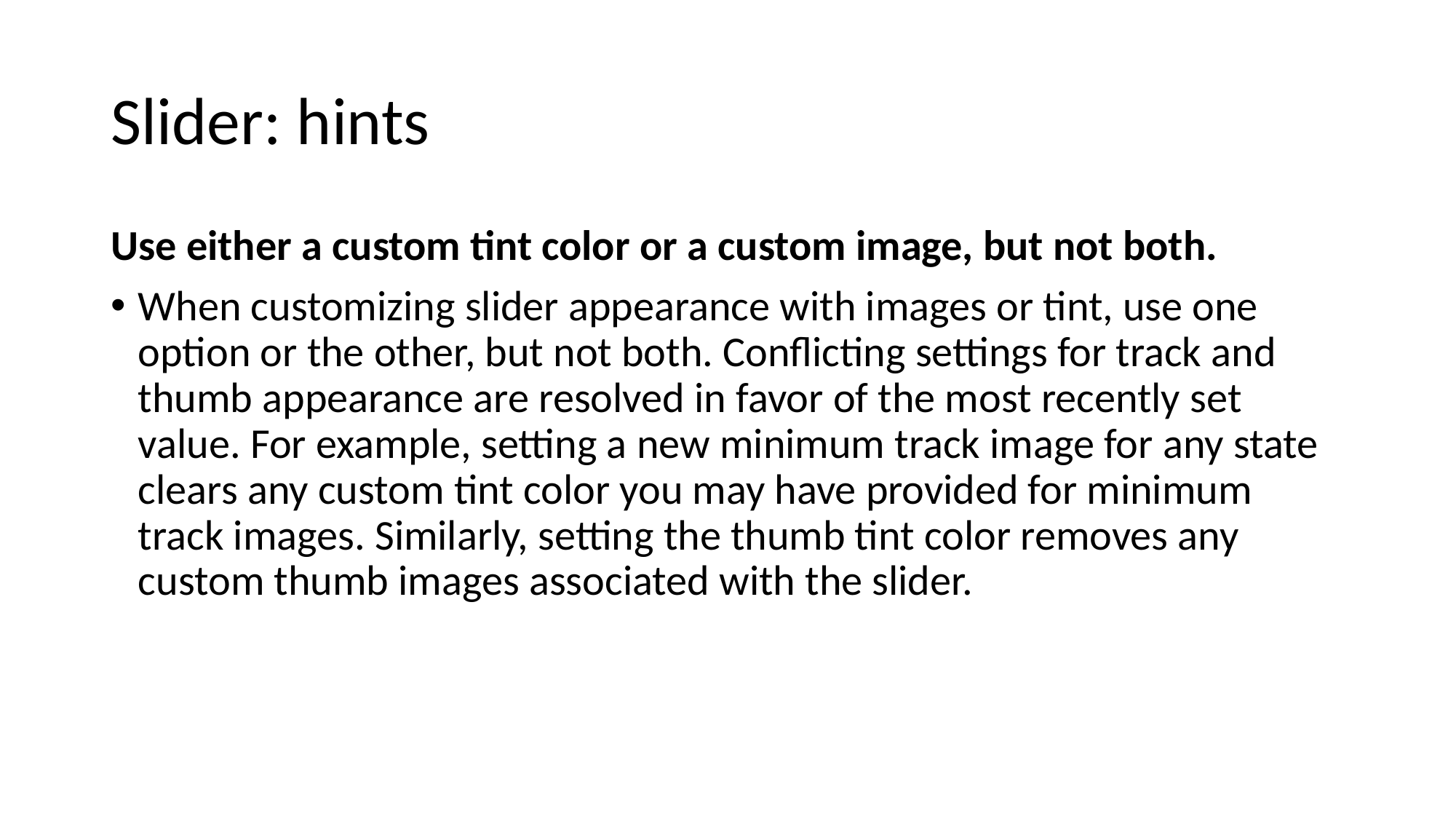

# Slider: hints
Use either a custom tint color or a custom image, but not both.
When customizing slider appearance with images or tint, use one option or the other, but not both. Conflicting settings for track and thumb appearance are resolved in favor of the most recently set value. For example, setting a new minimum track image for any state clears any custom tint color you may have provided for minimum track images. Similarly, setting the thumb tint color removes any custom thumb images associated with the slider.